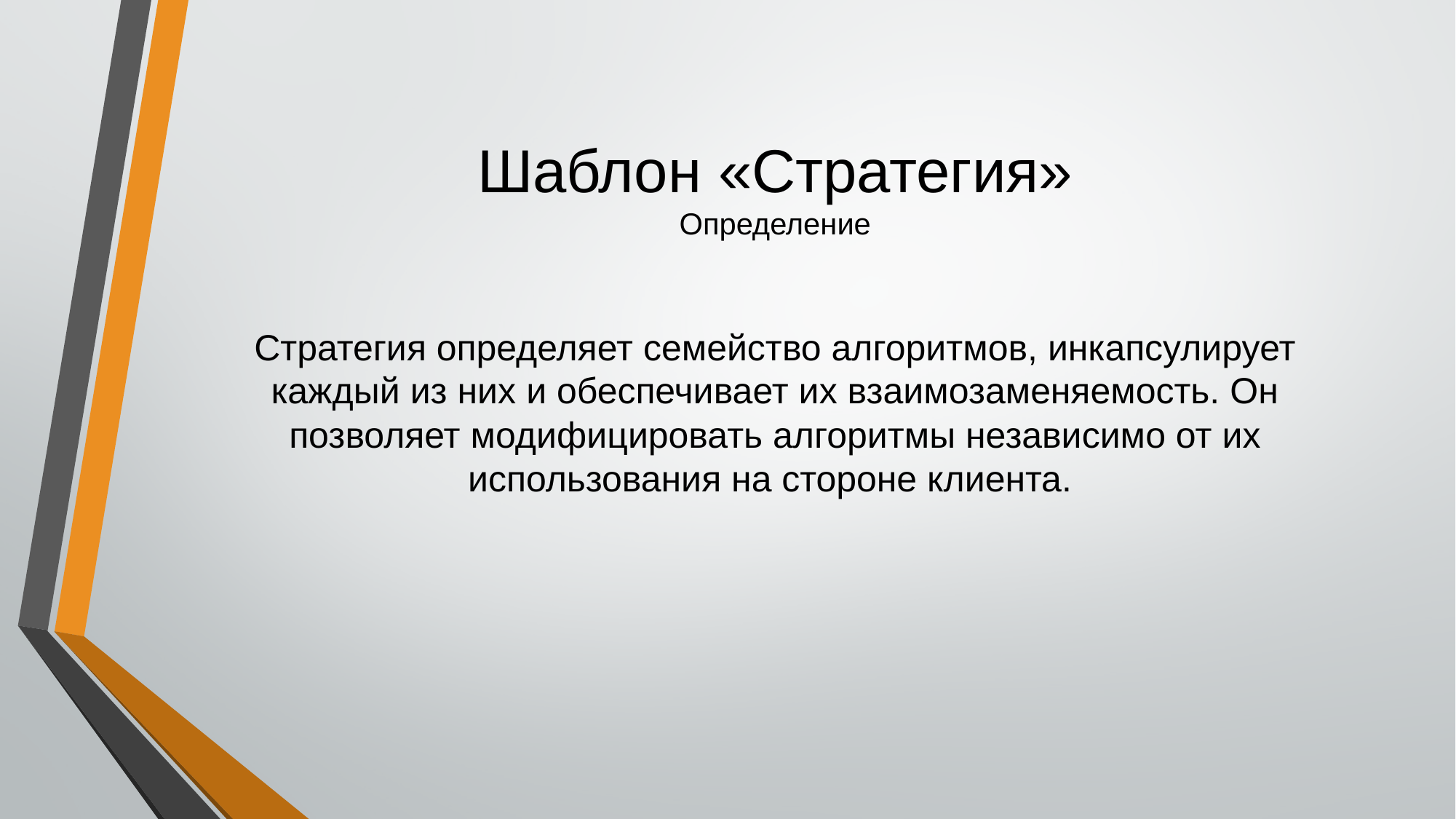

# Шаблон «Стратегия» Определение
Стратегия определяет семейство алгоритмов, инкапсулирует каждый из них и обеспечивает их взаимозаменяемость. Он позволяет модифицировать алгоритмы независимо от их использования на стороне клиента.